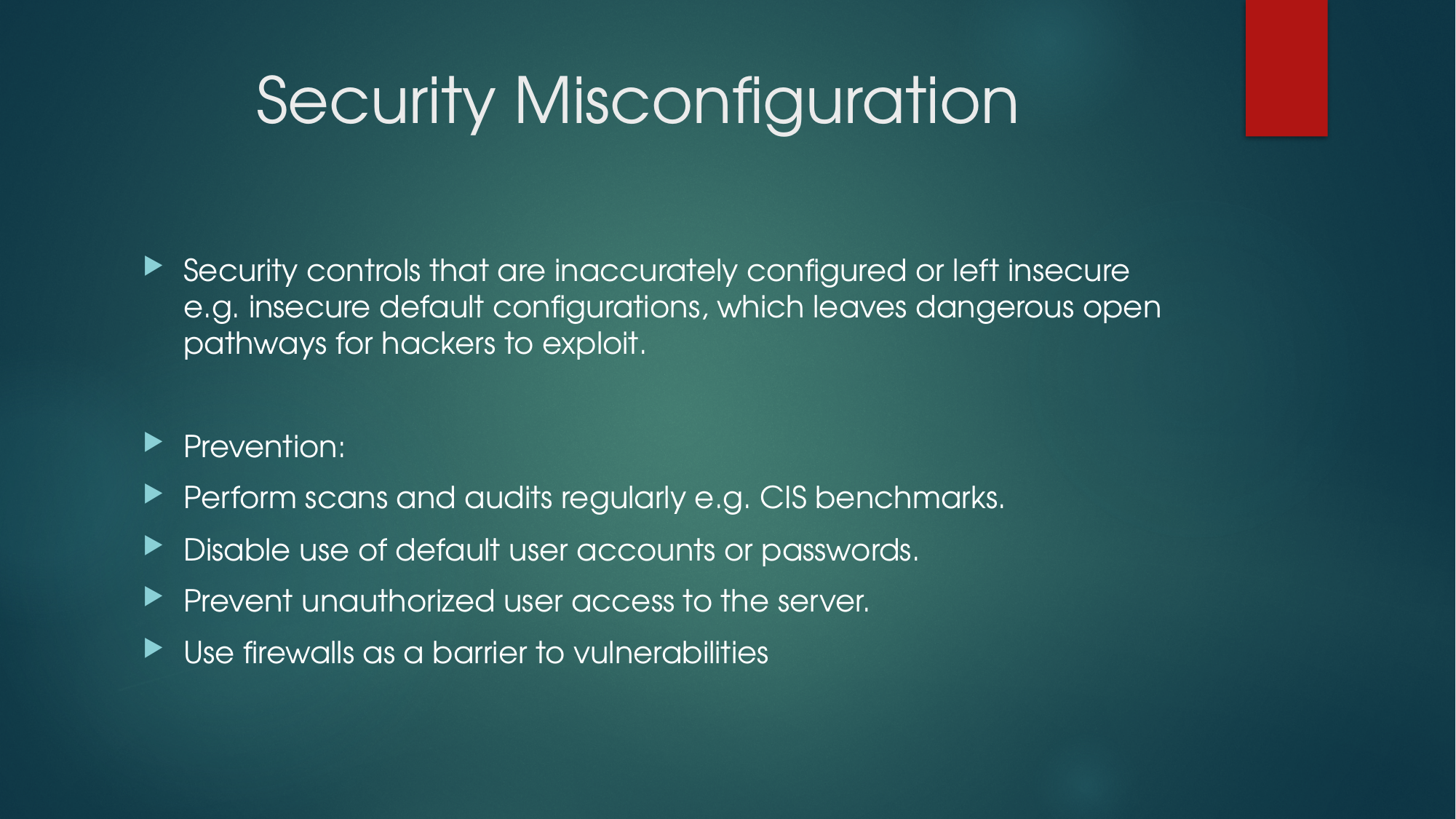

# Security Misconfiguration

Security controls that are inaccurately configured or left insecure e.g. insecure default configurations, which leaves dangerous open pathways for hackers to exploit.

Prevention:
Perform scans and audits regularly e.g. CIS benchmarks.
Disable use of default user accounts or passwords.
Prevent unauthorized user access to the server.
Use firewalls as a barrier to vulnerabilities